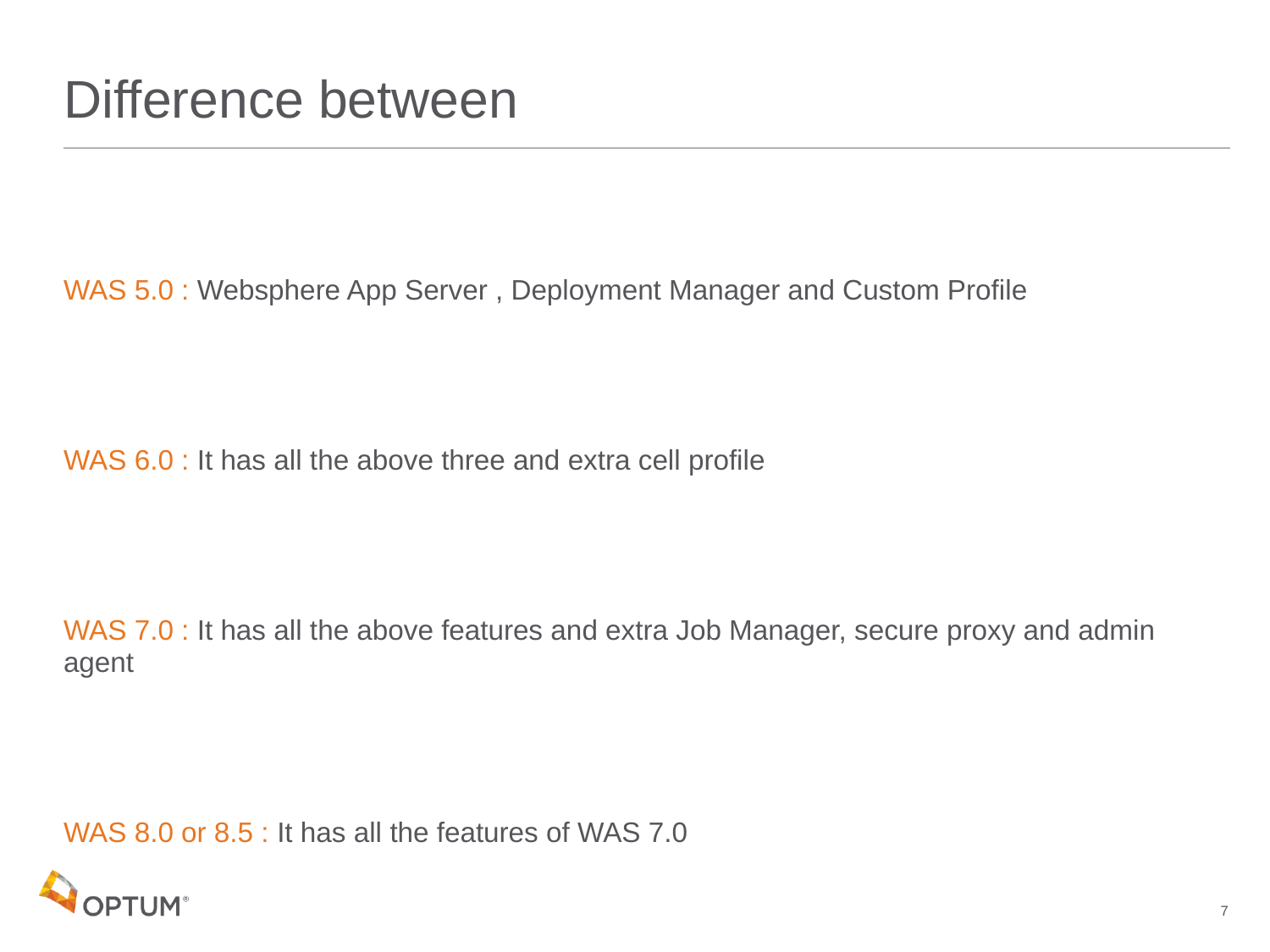

# Difference between

WAS 5.0 : Websphere App Server , Deployment Manager and Custom Profile

WAS 6.0 : It has all the above three and extra cell profile

WAS 7.0 : It has all the above features and extra Job Manager, secure proxy and admin agent

WAS 8.0 or 8.5 : It has all the features of WAS 7.0

7